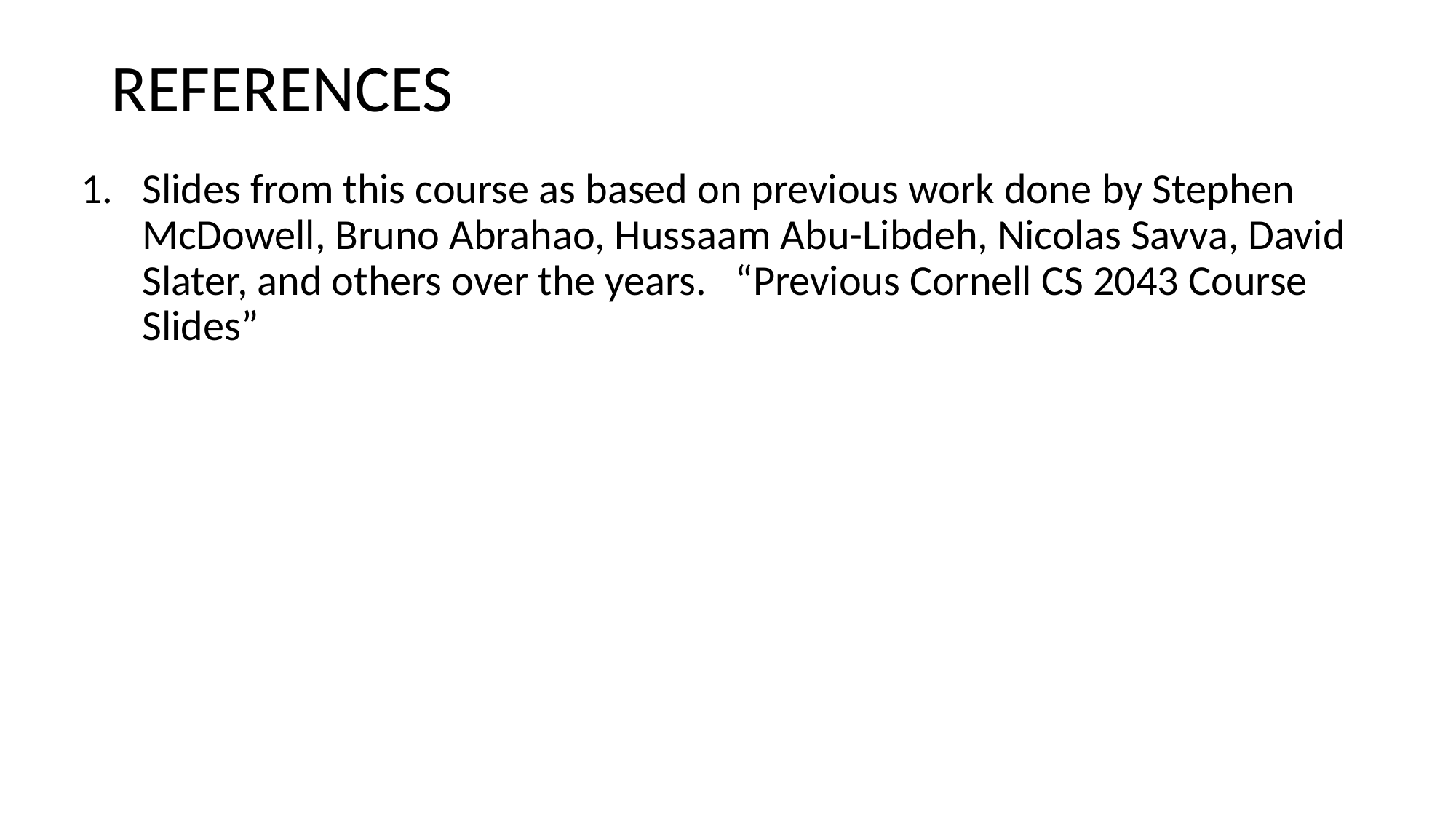

# REFERENCES
Slides from this course as based on previous work done by Stephen McDowell, Bruno Abrahao, Hussaam Abu-Libdeh, Nicolas Savva, David Slater, and others over the years.   “Previous Cornell CS 2043 Course Slides”